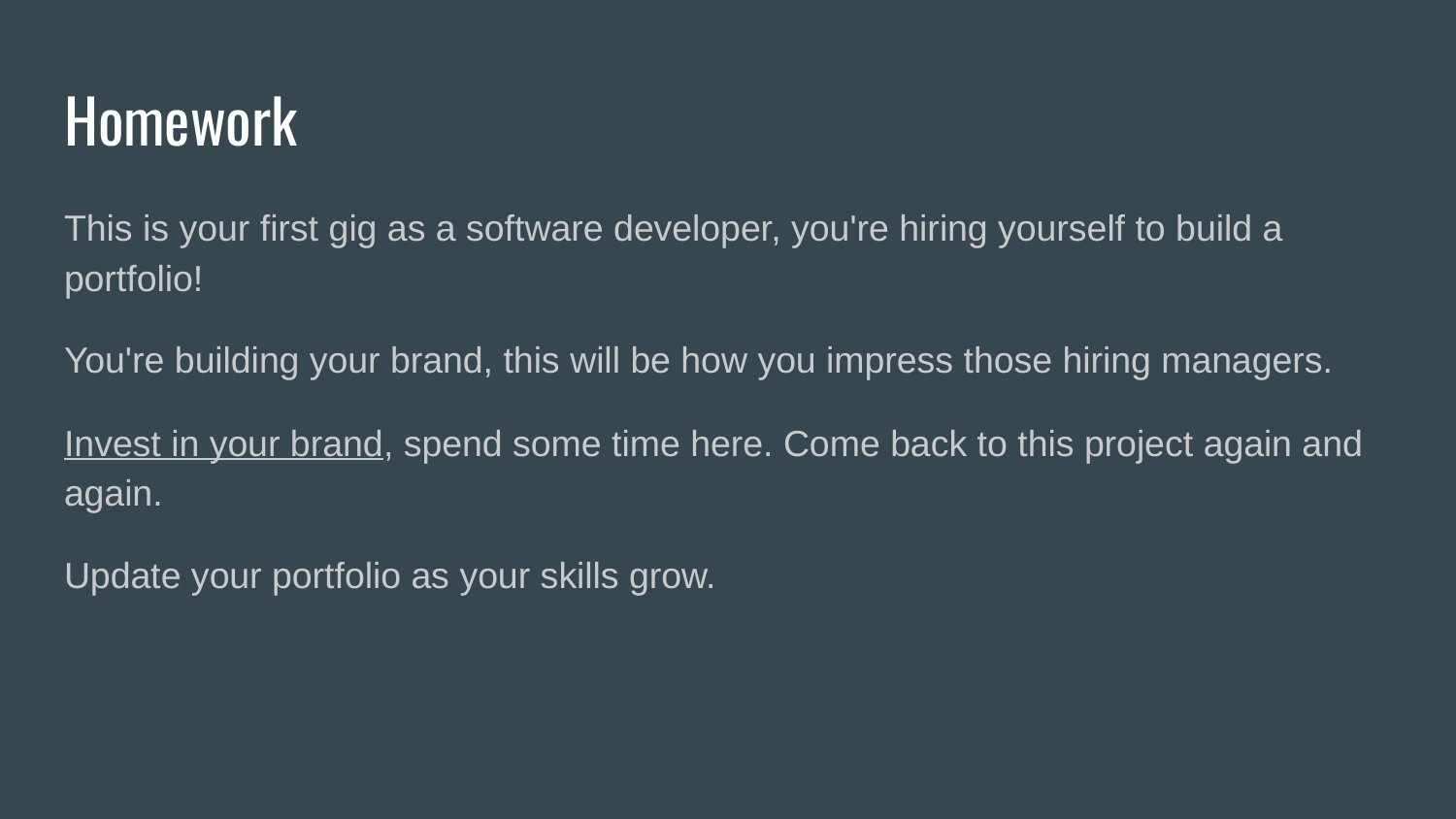

# Homework
This is your first gig as a software developer, you're hiring yourself to build a portfolio!
You're building your brand, this will be how you impress those hiring managers.
Invest in your brand, spend some time here. Come back to this project again and again.
Update your portfolio as your skills grow.